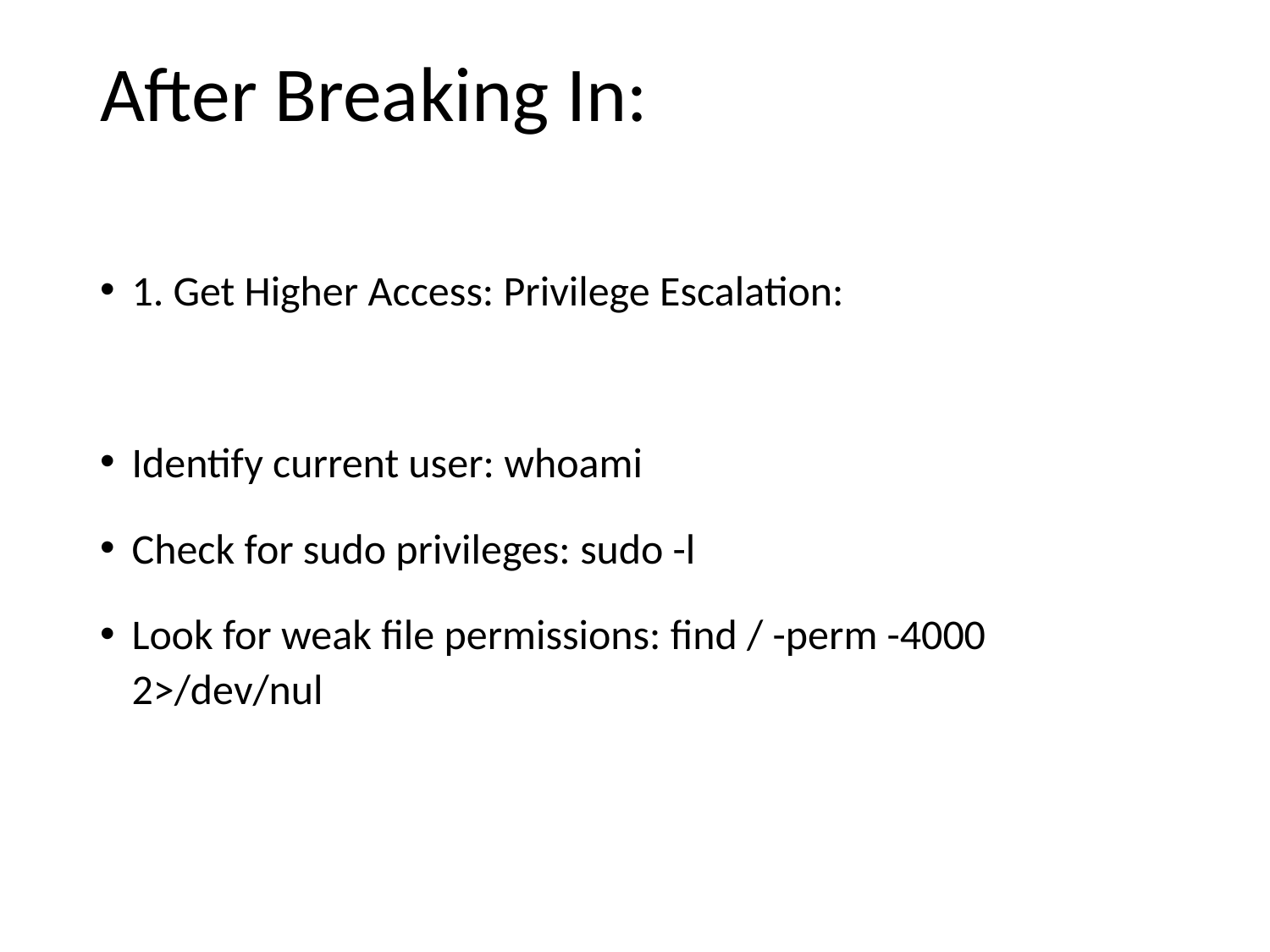

# After Breaking In:
1. Get Higher Access: Privilege Escalation:

Identify current user: whoami
Check for sudo privileges: sudo -l
Look for weak file permissions: find / -perm -4000 2>/dev/nul